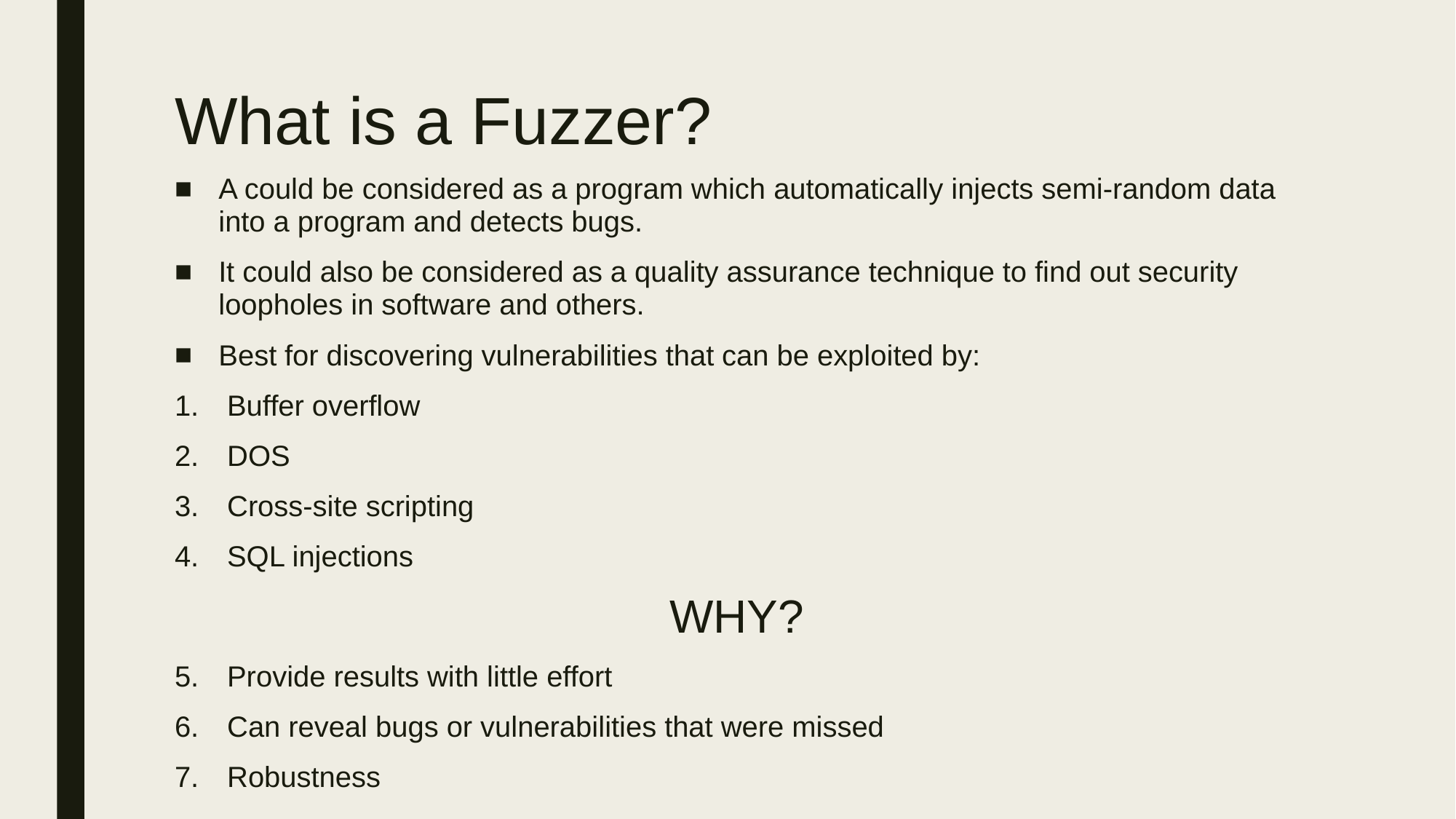

# What is a Fuzzer?
A could be considered as a program which automatically injects semi-random data into a program and detects bugs.
It could also be considered as a quality assurance technique to find out security loopholes in software and others.
Best for discovering vulnerabilities that can be exploited by:
Buffer overflow
DOS
Cross-site scripting
SQL injections
WHY?
Provide results with little effort
Can reveal bugs or vulnerabilities that were missed
Robustness